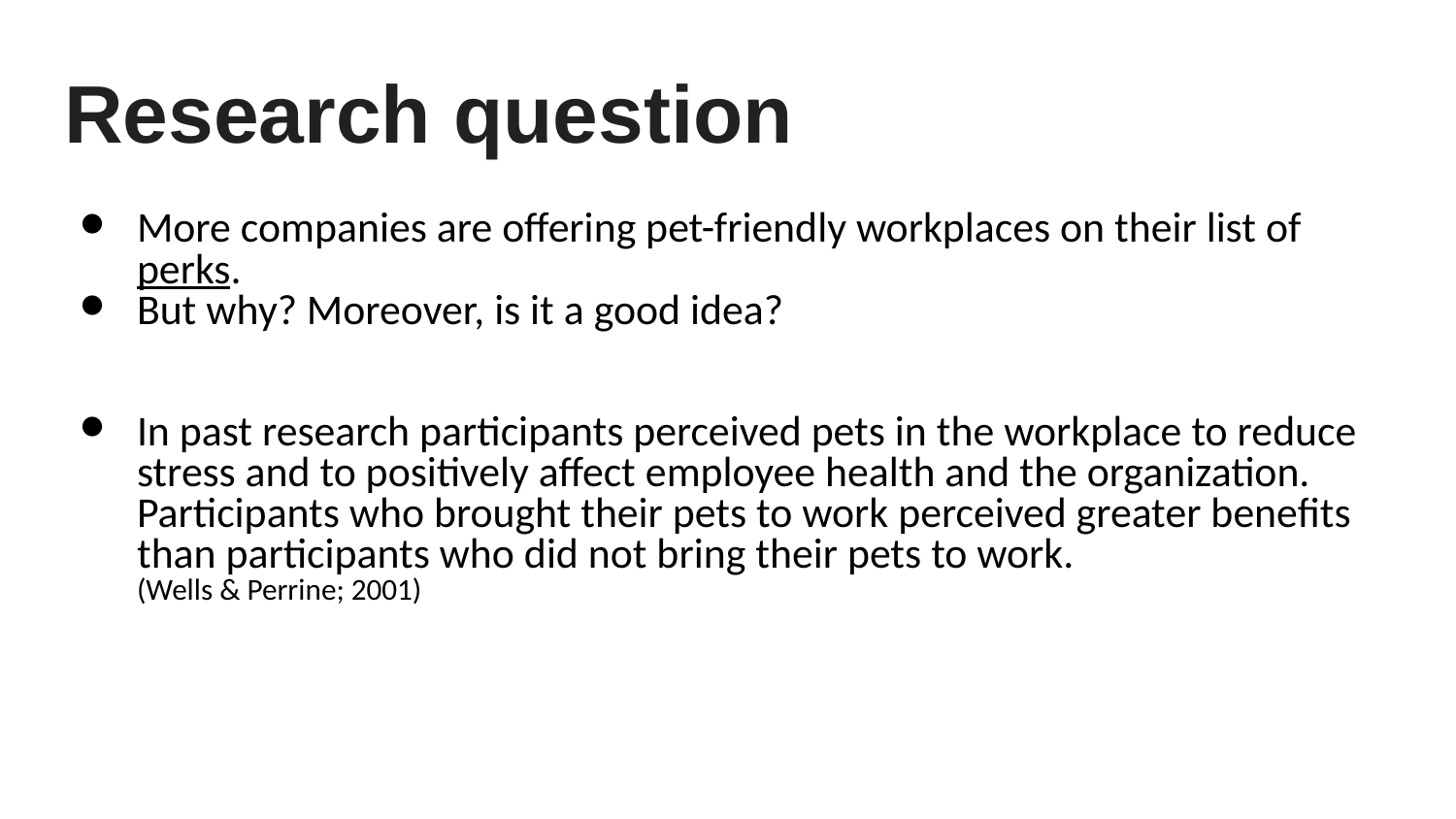

# Research question
More companies are offering pet-friendly workplaces on their list of perks.
But why? Moreover, is it a good idea?

In past research participants perceived pets in the workplace to reduce stress and to positively affect employee health and the organization. Participants who brought their pets to work perceived greater benefits than participants who did not bring their pets to work.
(Wells & Perrine; 2001)